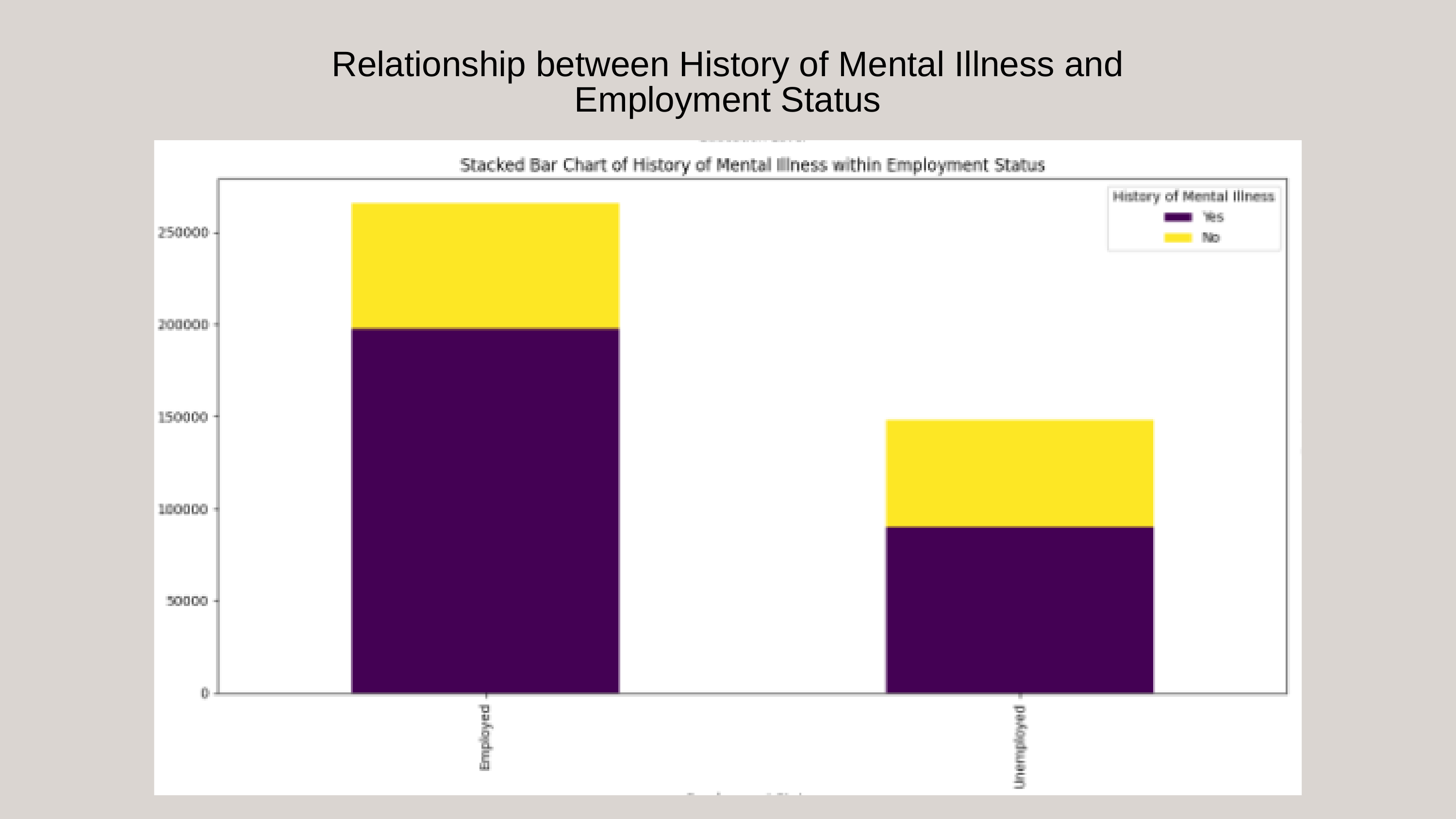

Relationship between History of Mental Illness and Employment Status